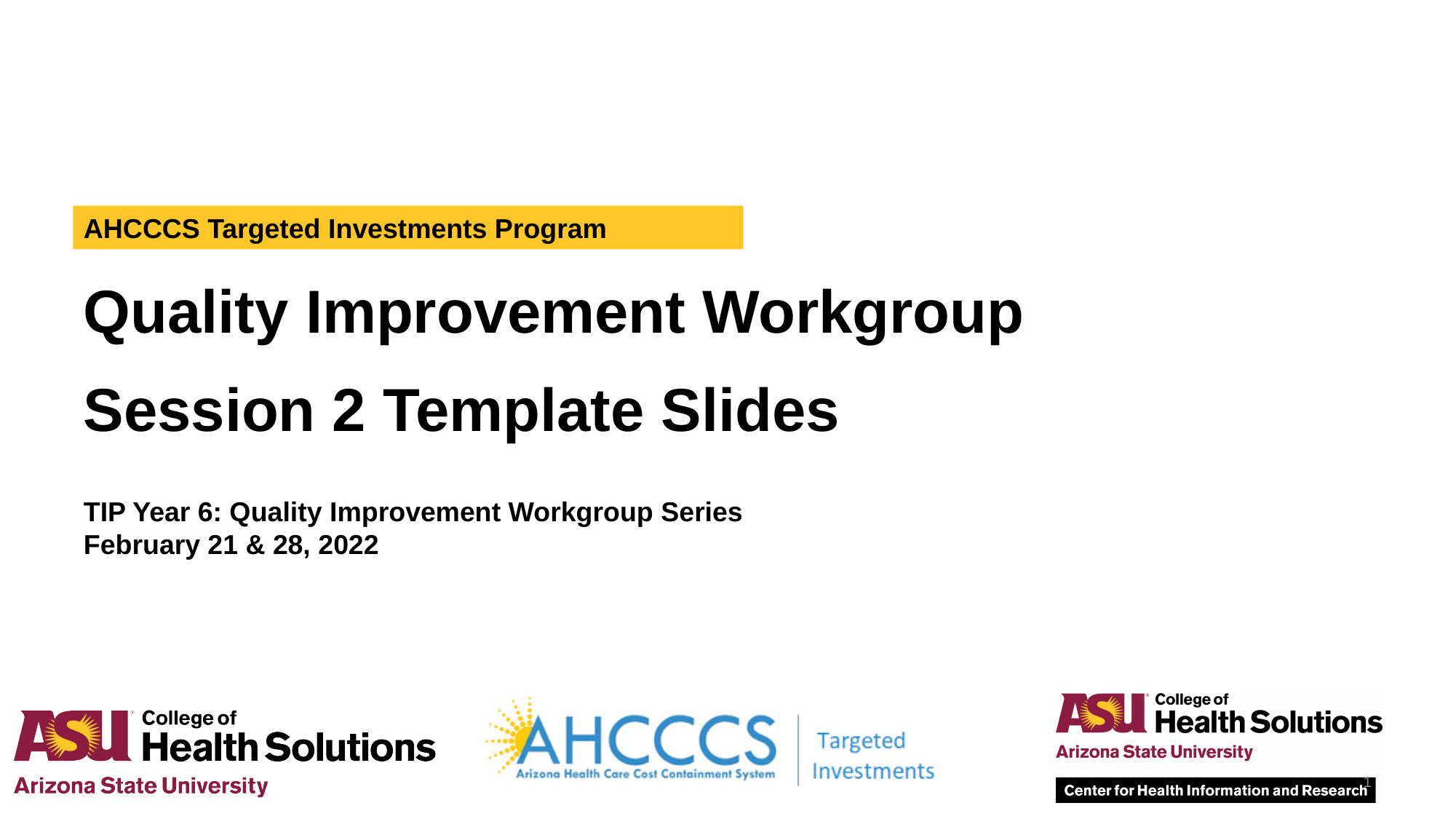

AHCCCS Targeted Investments Program
Quality Improvement Workgroup
Session 2 Template Slides

TIP Year 6: Quality Improvement Workgroup Series
February 21 & 28, 2022
1